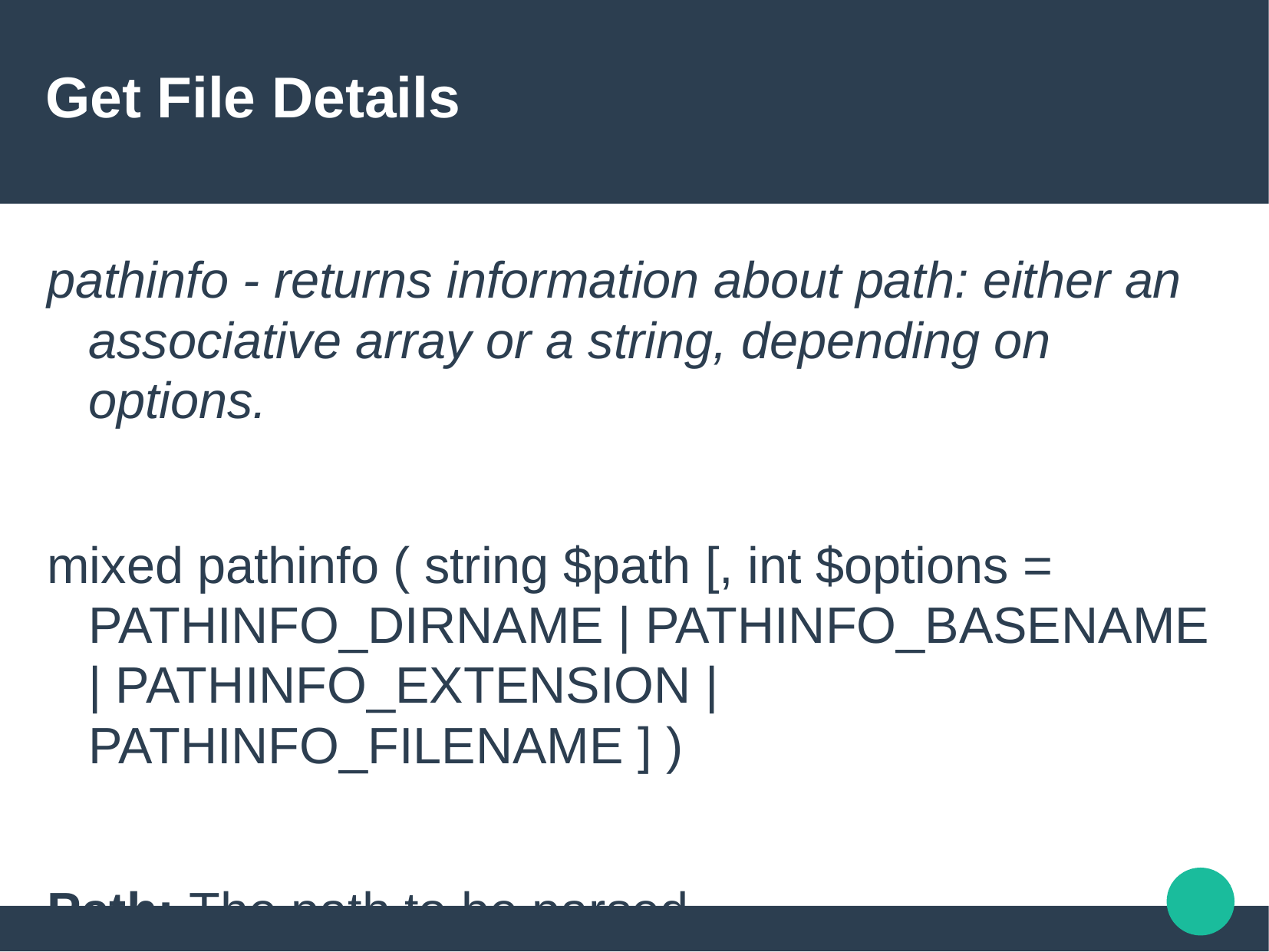

# Get File Details
pathinfo - returns information about path: either an associative array or a string, depending on options.

mixed pathinfo ( string $path [, int $options = PATHINFO_DIRNAME | PATHINFO_BASENAME | PATHINFO_EXTENSION | PATHINFO_FILENAME ] )

Path: The path to be parsed.
Option: If present, specifies a specific element to be returned; one of PATHINFO_DIRNAME, PATHINFO_BASENAME, PATHINFO_EXTENSION or PATHINFO_FILENAME.

<?php
$path_parts = pathinfo('/www/htdocs/inc/lib.inc.php');

echo $path_parts['dirname'], "\n";
echo $path_parts['basename'], "\n";
echo $path_parts['extension'], "\n";
echo $path_parts['filename'], "\n";
?>

/www/htdocs/inc
lib.inc.php
php
lib.inc